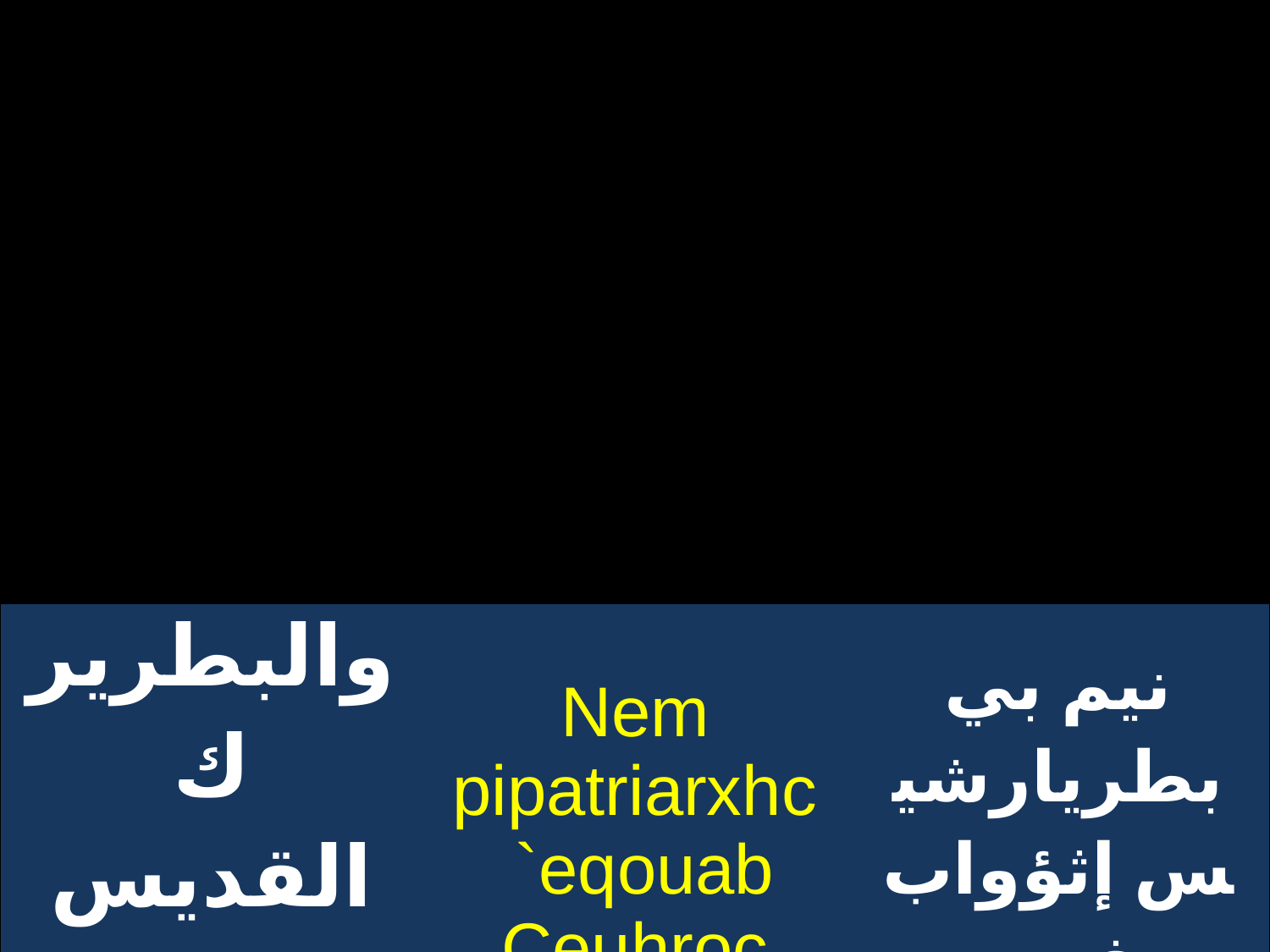

| والبطريرك القديس ساويرس | Nem pipatriarxhc `eqouab Ceuhroc | نيم بي بطريارشيس إثؤواب سيفيروس |
| --- | --- | --- |